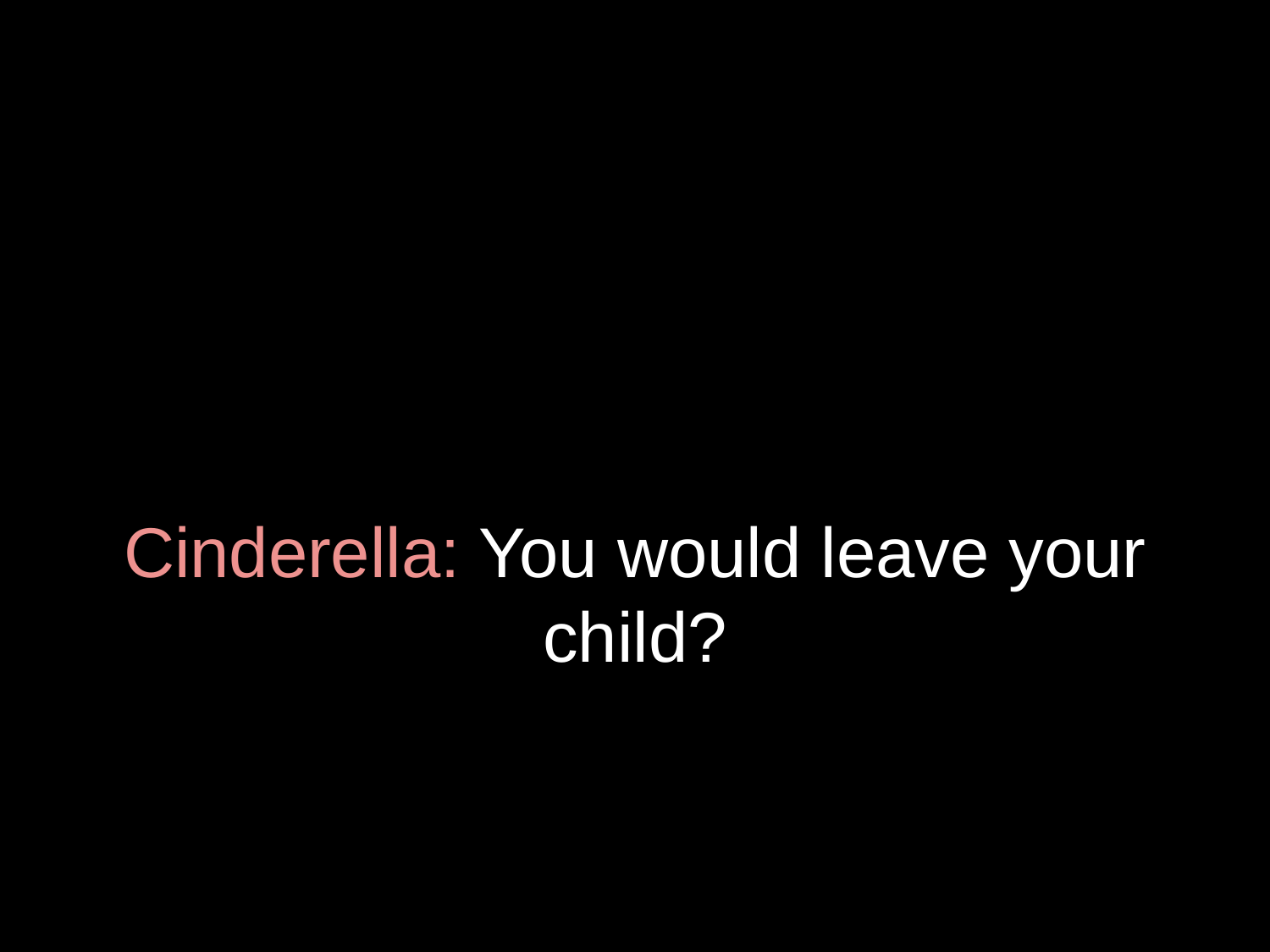

# Cinderella: You would leave your child?